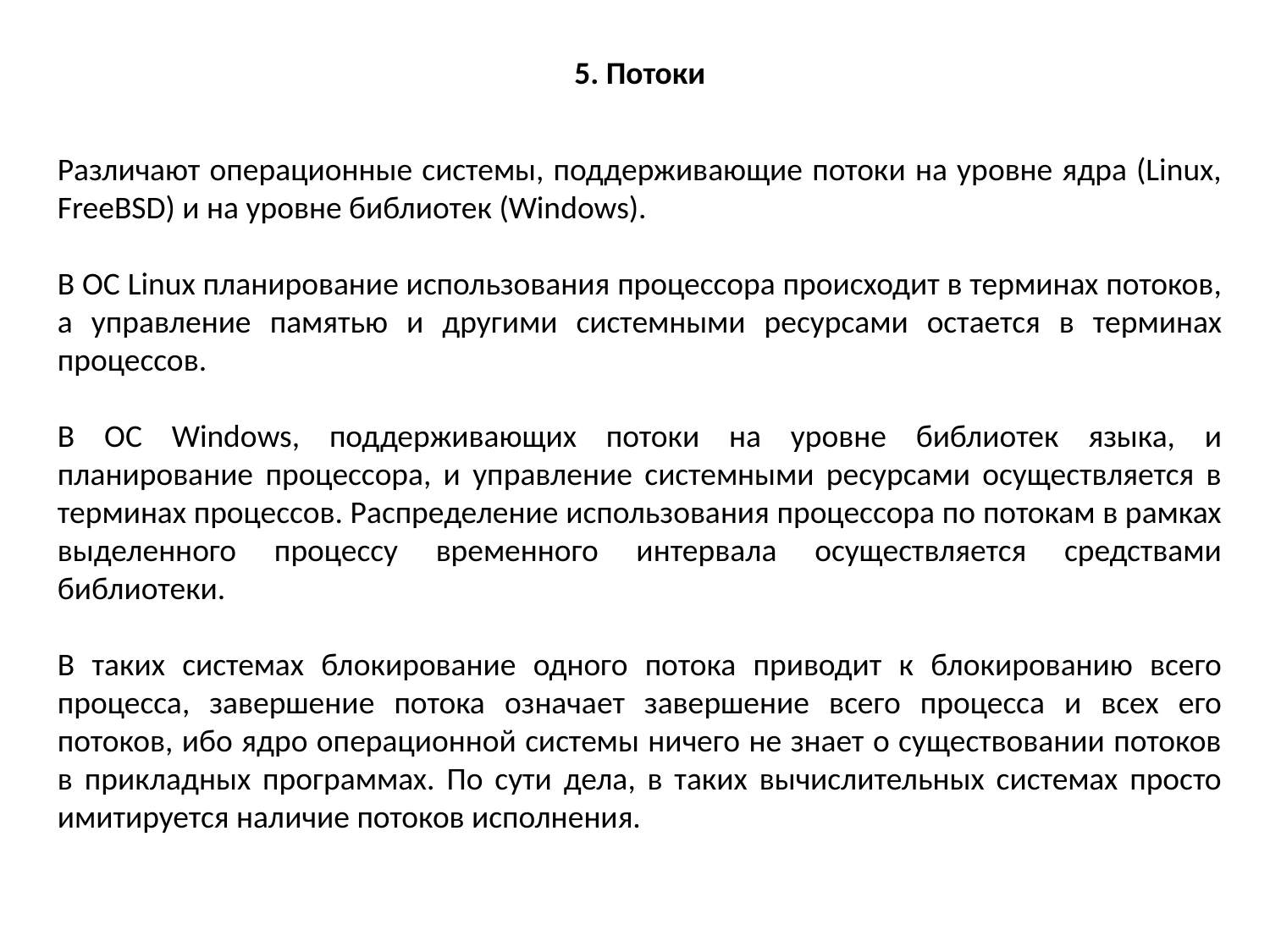

5. Потоки
Различают операционные системы, поддерживающие потоки на уровне ядра (Linux, FreeBSD) и на уровне библиотек (Windows).

В ОС Linux планирование использования процессора происходит в терминах потоков, а управление памятью и другими системными ресурсами остается в терминах процессов.

В ОС Windows, поддерживающих потоки на уровне библиотек языка, и планирование процессора, и управление системными ресурсами осуществляется в терминах процессов. Распределение использования процессора по потокам в рамках выделенного процессу временного интервала осуществляется средствами библиотеки.

В таких системах блокирование одного потока приводит к блокированию всего процесса, завершение потока означает завершение всего процесса и всех его потоков, ибо ядро операционной системы ничего не знает о существовании потоков в прикладных программах. По сути дела, в таких вычислительных системах просто имитируется наличие потоков исполнения.